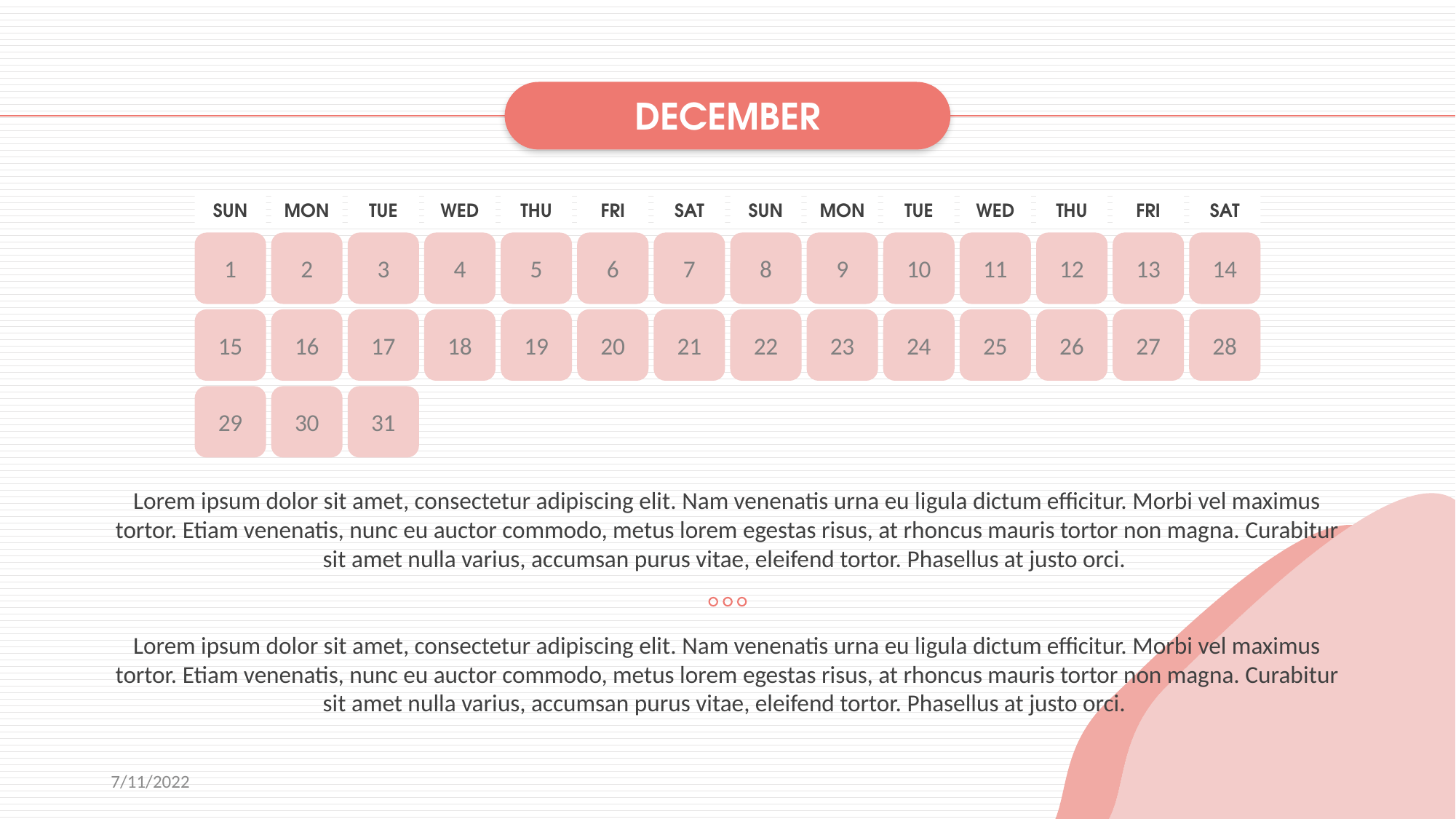

DECEMBER
SUN
MON
TUE
WED
THU
FRI
SAT
SUN
MON
TUE
WED
THU
FRI
SAT
1
2
3
4
5
6
7
8
9
10
11
12
13
14
15
16
17
18
19
20
21
22
23
24
25
26
27
28
29
30
31
Lorem ipsum dolor sit amet, consectetur adipiscing elit. Nam venenatis urna eu ligula dictum efficitur. Morbi vel maximus tortor. Etiam venenatis, nunc eu auctor commodo, metus lorem egestas risus, at rhoncus mauris tortor non magna. Curabitur sit amet nulla varius, accumsan purus vitae, eleifend tortor. Phasellus at justo orci.

Lorem ipsum dolor sit amet, consectetur adipiscing elit. Nam venenatis urna eu ligula dictum efficitur. Morbi vel maximus tortor. Etiam venenatis, nunc eu auctor commodo, metus lorem egestas risus, at rhoncus mauris tortor non magna. Curabitur sit amet nulla varius, accumsan purus vitae, eleifend tortor. Phasellus at justo orci.
7/11/2022
12